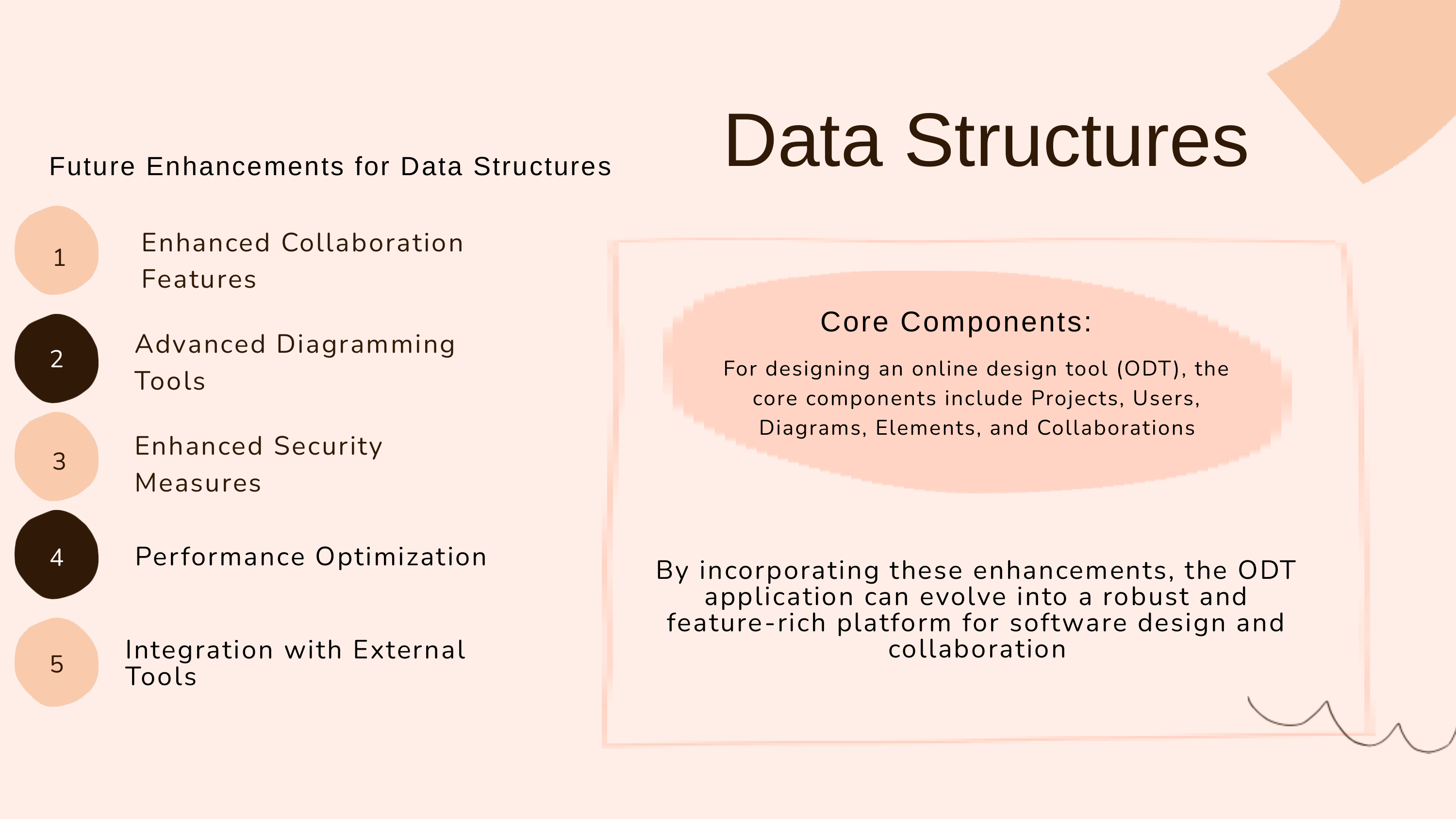

Data Structures

 Future Enhancements for Data Structures

Enhanced Collaboration Features
1
Core Components:

Advanced Diagramming Tools
2
For designing an online design tool (ODT), the core components include Projects, Users, Diagrams, Elements, and Collaborations

Enhanced Security Measures
3

 Performance Optimization
4
By incorporating these enhancements, the ODT application can evolve into a robust and feature-rich platform for software design and collaboration

Integration with External Tools
5